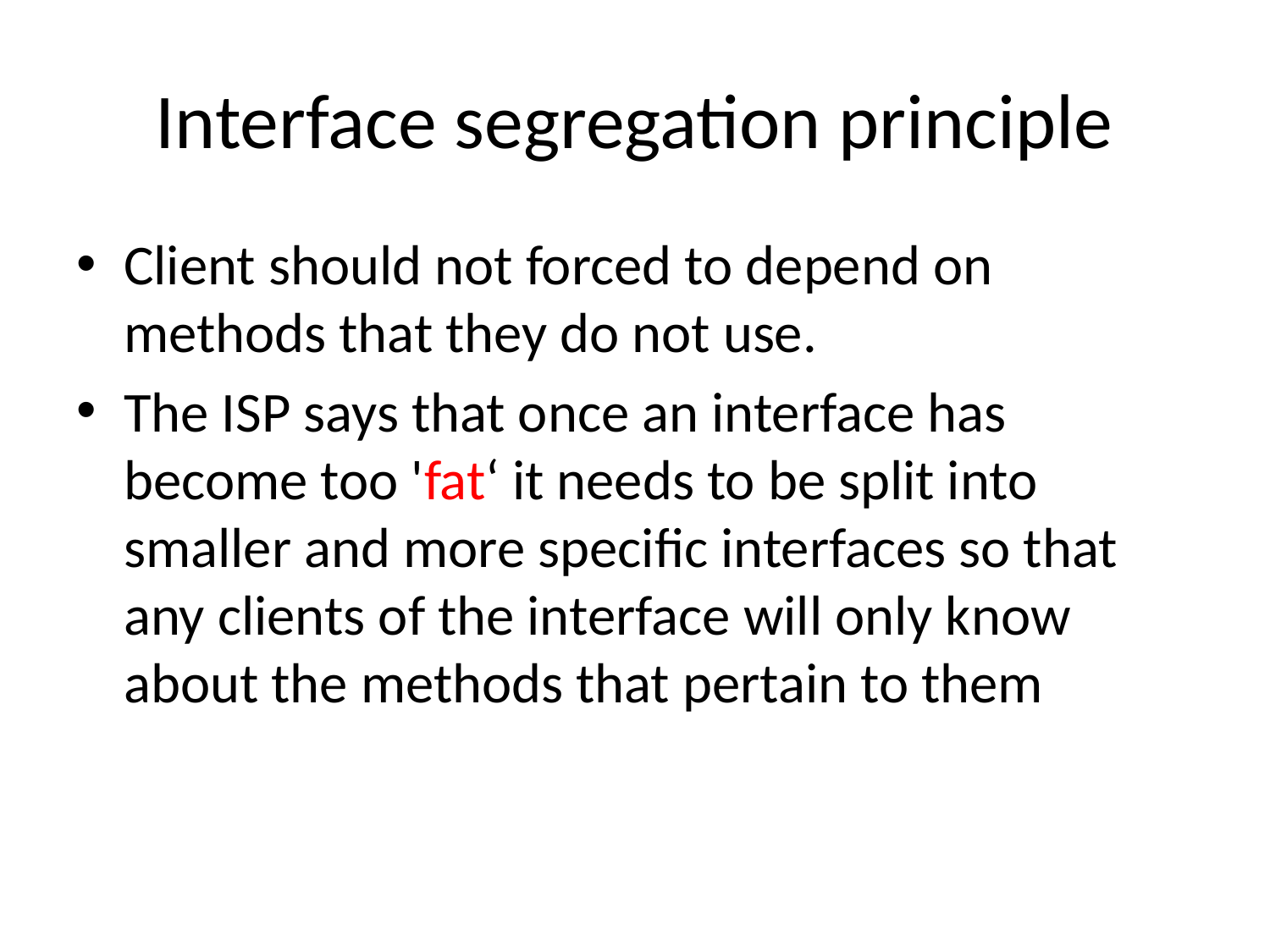

# Interface segregation principle
Client should not forced to depend on methods that they do not use.
The ISP says that once an interface has become too 'fat‘ it needs to be split into smaller and more specific interfaces so that any clients of the interface will only know about the methods that pertain to them